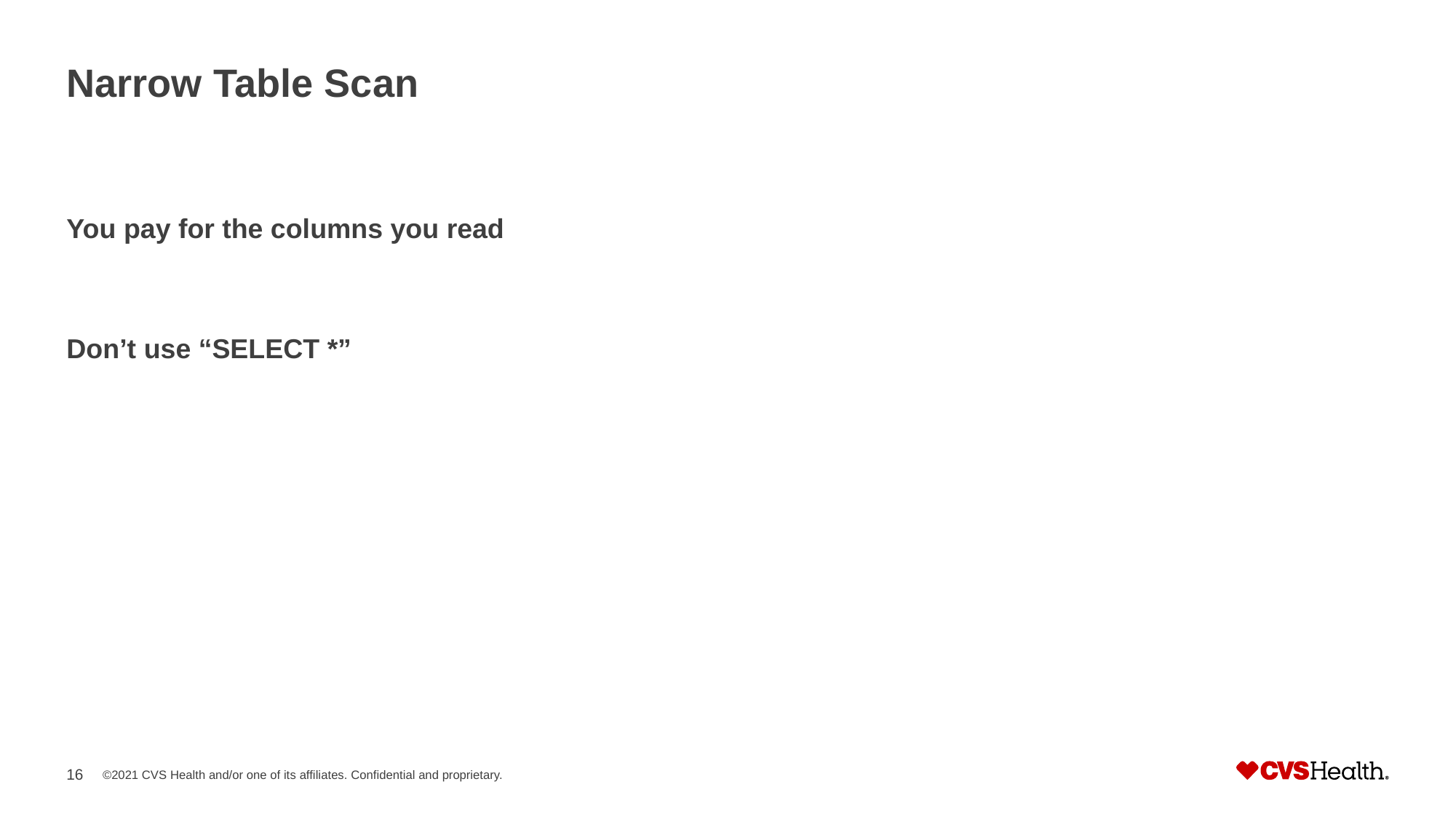

# Narrow Table Scan
You pay for the columns you read

Don’t use “SELECT *”